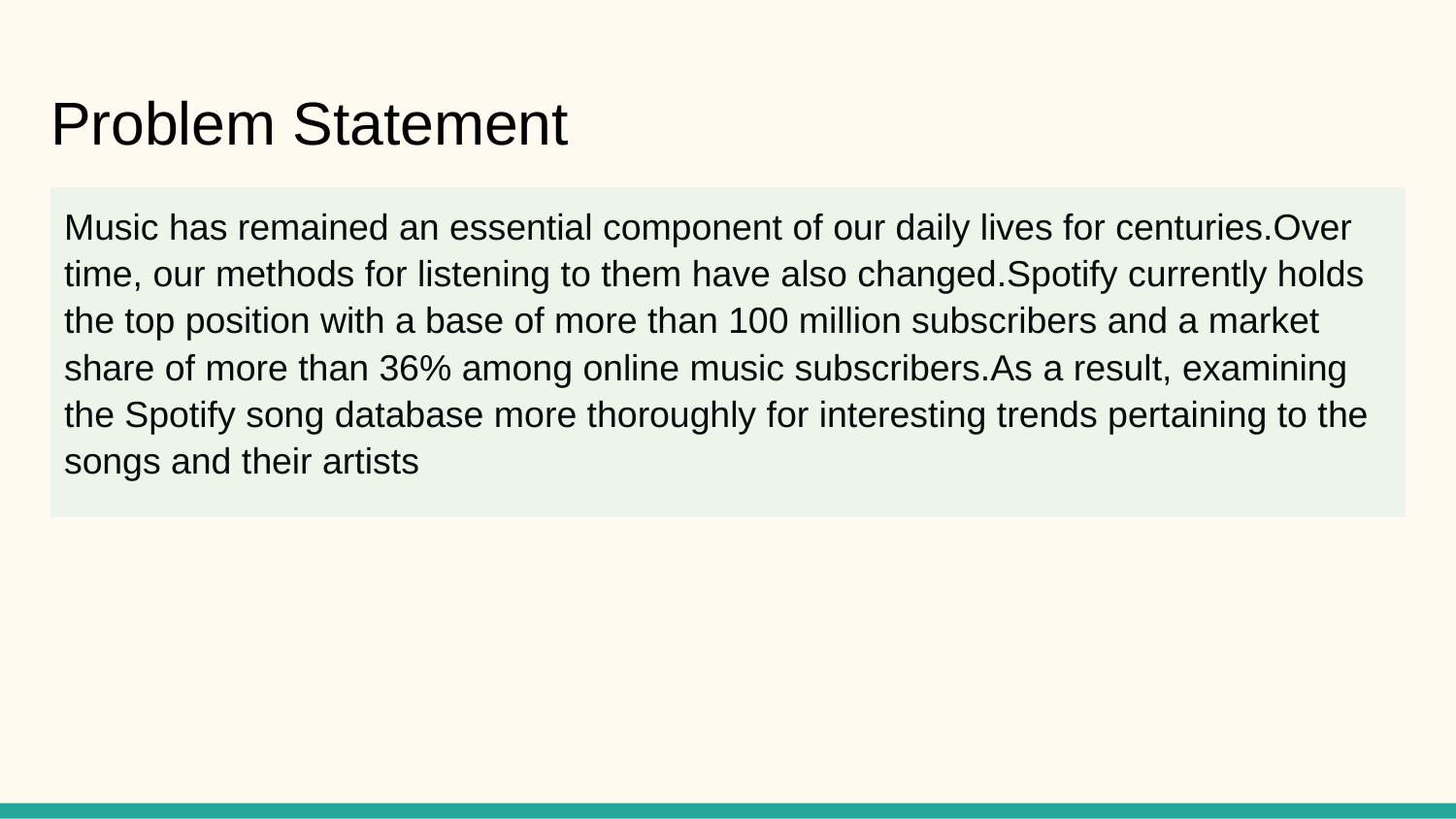

# Problem Statement

Music has remained an essential component of our daily lives for centuries.Over time, our methods for listening to them have also changed.Spotify currently holds the top position with a base of more than 100 million subscribers and a market share of more than 36% among online music subscribers.As a result, examining the Spotify song database more thoroughly for interesting trends pertaining to the songs and their artists